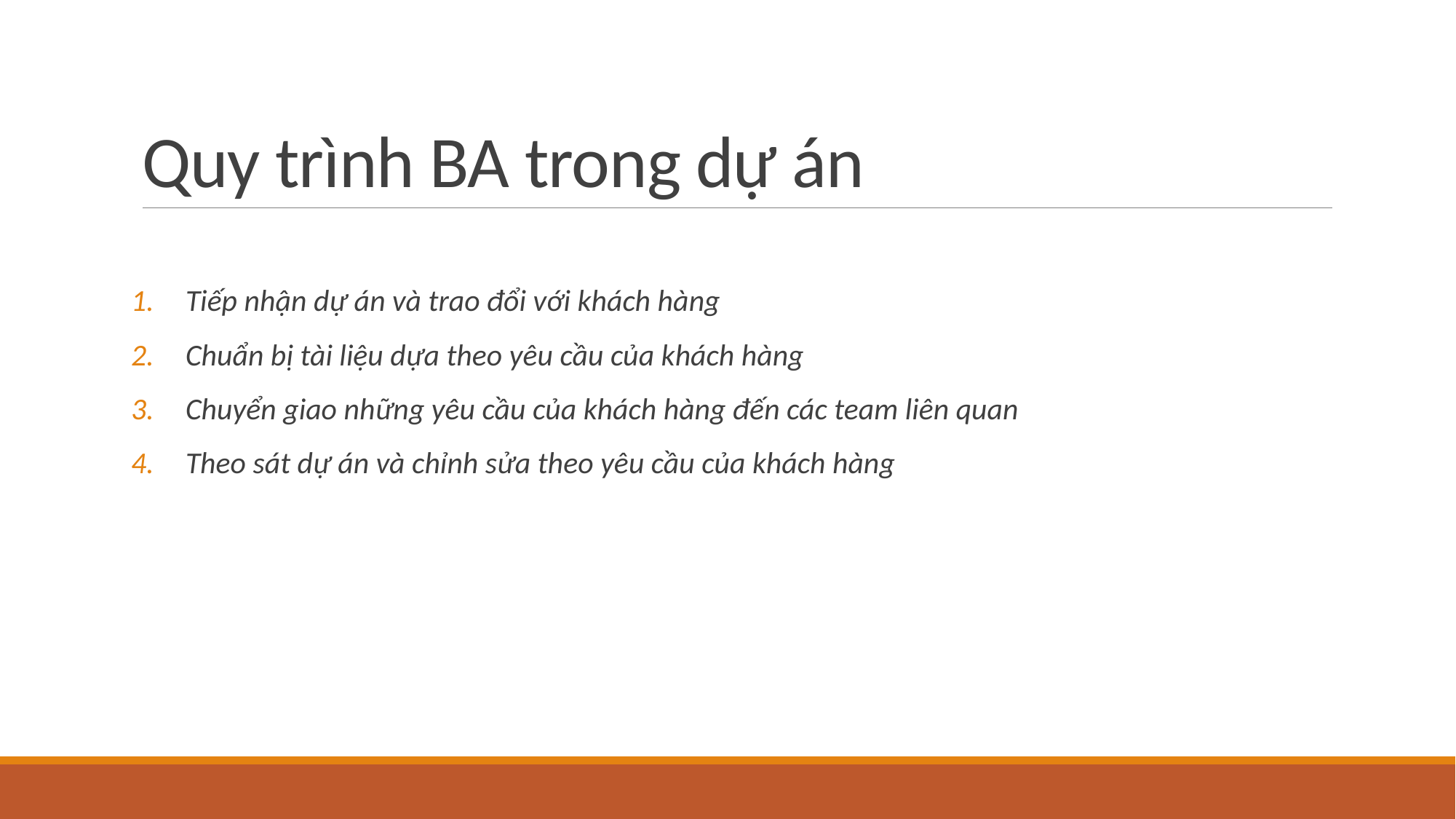

# Quy trình BA trong dự án
Tiếp nhận dự án và trao đổi với khách hàng
Chuẩn bị tài liệu dựa theo yêu cầu của khách hàng
Chuyển giao những yêu cầu của khách hàng đến các team liên quan
Theo sát dự án và chỉnh sửa theo yêu cầu của khách hàng